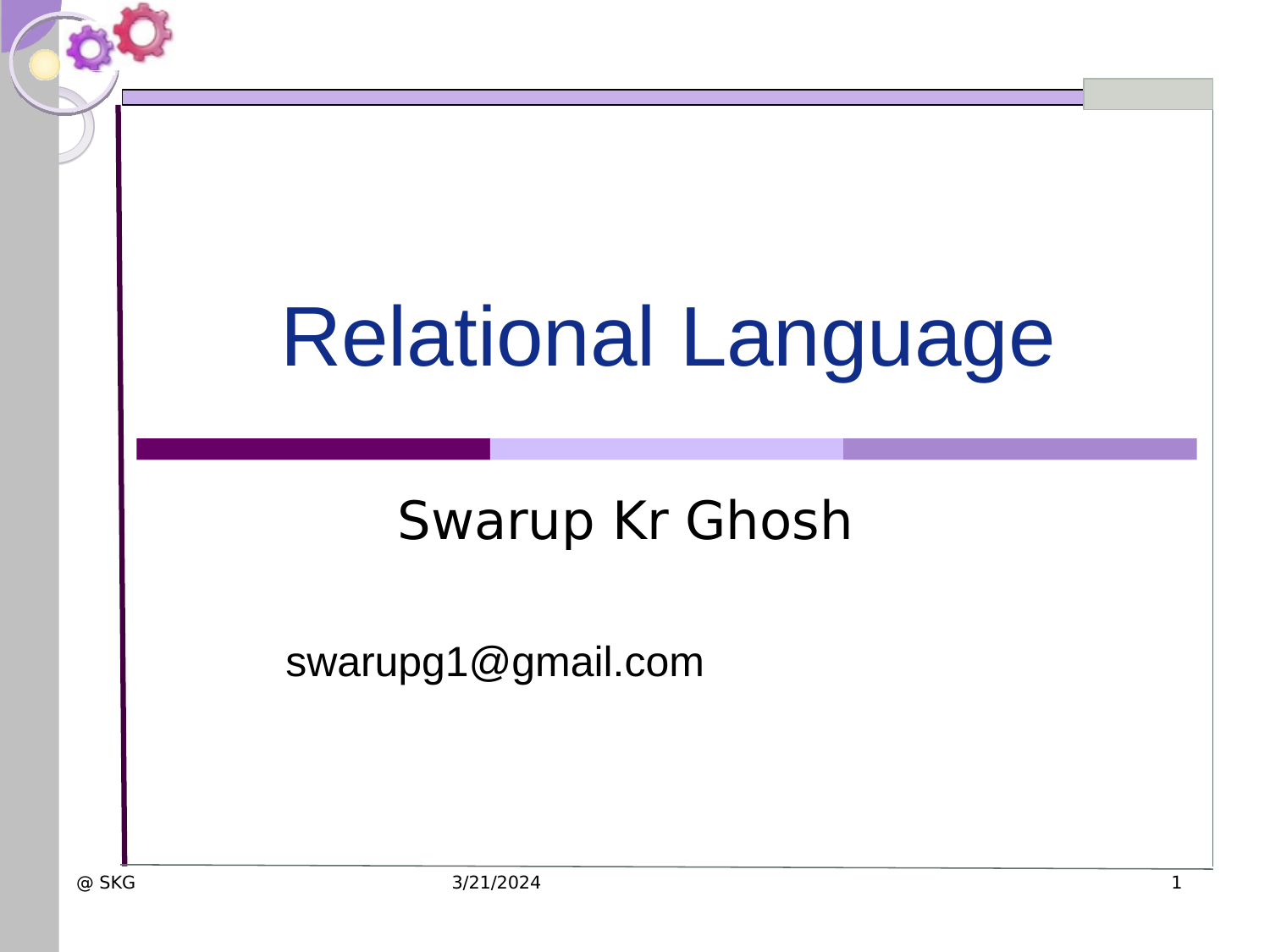

# Relational Language

Swarup Kr Ghosh

swarupg1@gmail.com
@ SKG
3/21/2024
1